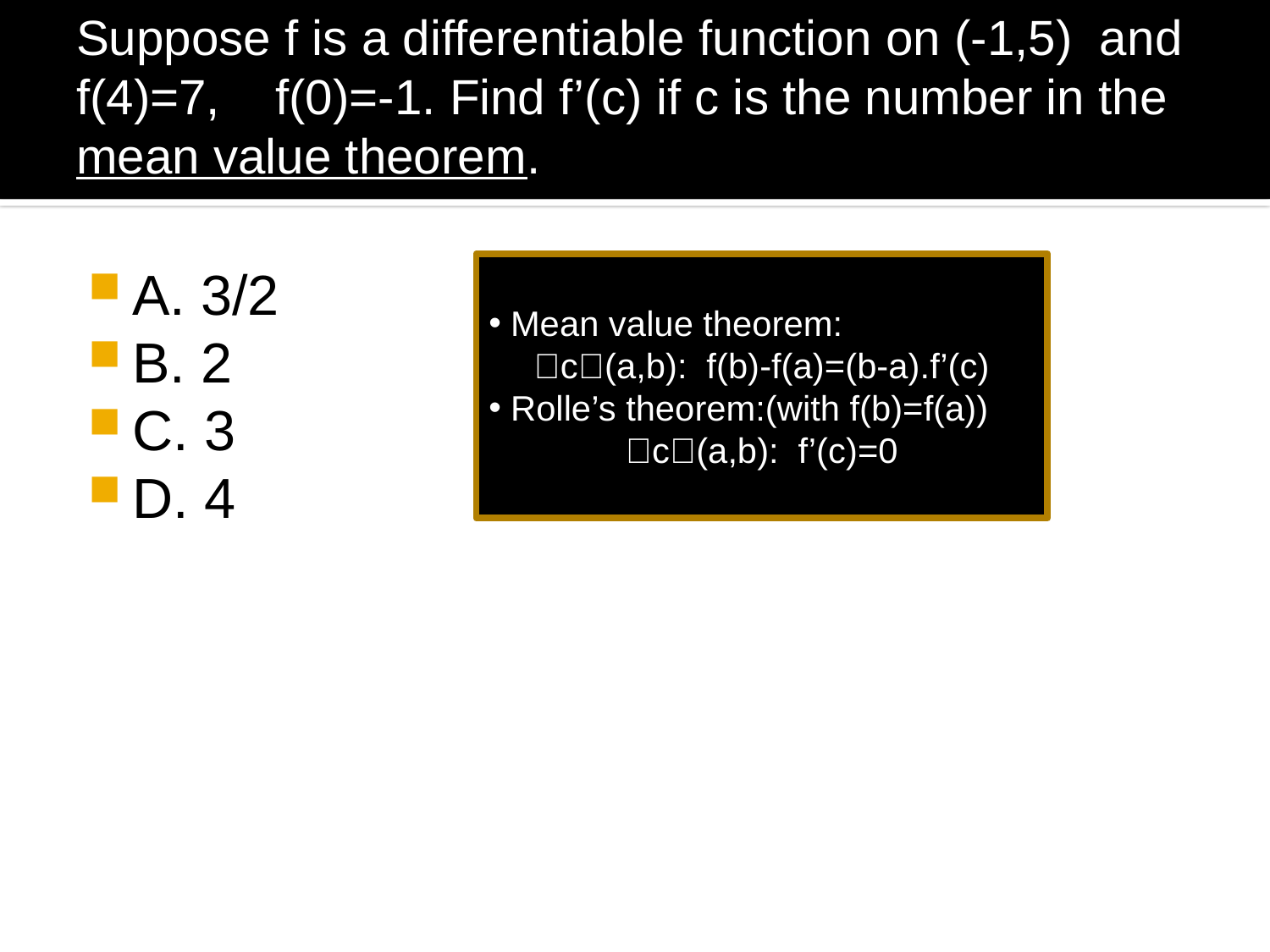

# Suppose f is a differentiable function on (-1,5)  and f(4)=7,    f(0)=-1. Find f’(c) if c is the number in the mean value theorem.
A. 3/2
B. 2
C. 3
D. 4
 Mean value theorem:
∃c∈(a,b):  f(b)-f(a)=(b-a).f’(c)
 Rolle’s theorem:(with f(b)=f(a))
∃c∈(a,b):  f’(c)=0